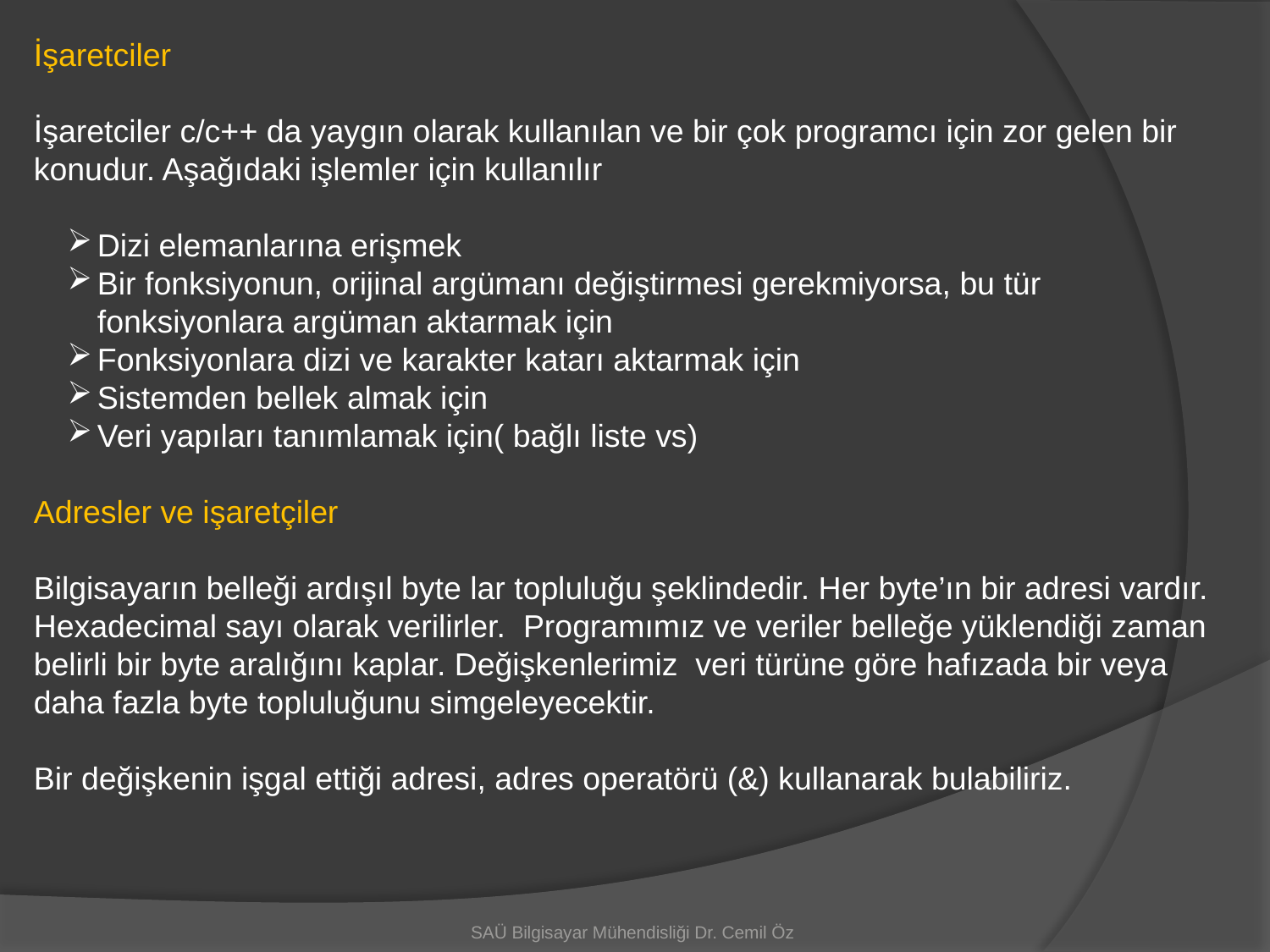

İşaretciler

İşaretciler c/c++ da yaygın olarak kullanılan ve bir çok programcı için zor gelen bir konudur. Aşağıdaki işlemler için kullanılır

Dizi elemanlarına erişmek
Bir fonksiyonun, orijinal argümanı değiştirmesi gerekmiyorsa, bu tür fonksiyonlara argüman aktarmak için
Fonksiyonlara dizi ve karakter katarı aktarmak için
Sistemden bellek almak için
Veri yapıları tanımlamak için( bağlı liste vs)

Adresler ve işaretçiler

Bilgisayarın belleği ardışıl byte lar topluluğu şeklindedir. Her byte’ın bir adresi vardır. Hexadecimal sayı olarak verilirler.  Programımız ve veriler belleğe yüklendiği zaman belirli bir byte aralığını kaplar. Değişkenlerimiz  veri türüne göre hafızada bir veya daha fazla byte topluluğunu simgeleyecektir.

Bir değişkenin işgal ettiği adresi, adres operatörü (&) kullanarak bulabiliriz.
SAÜ Bilgisayar Mühendisliği Dr. Cemil Öz